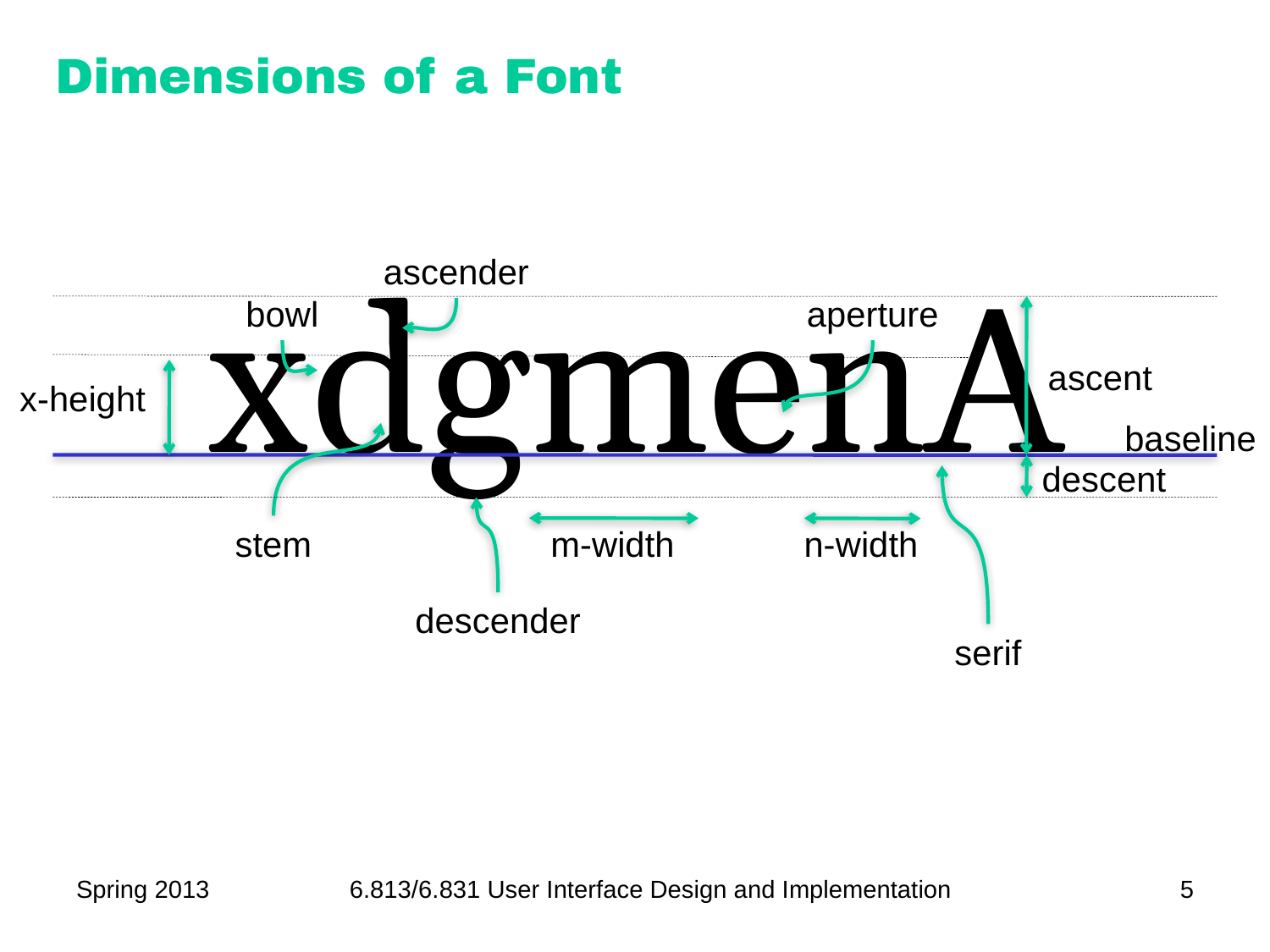

# Dimensions of a Font
xdgmenA
ascender
bowl
aperture
ascent
x-height
baseline
descent
stem
m-width
n-width
descender
serif
Spring 2013
6.813/6.831 User Interface Design and Implementation
5